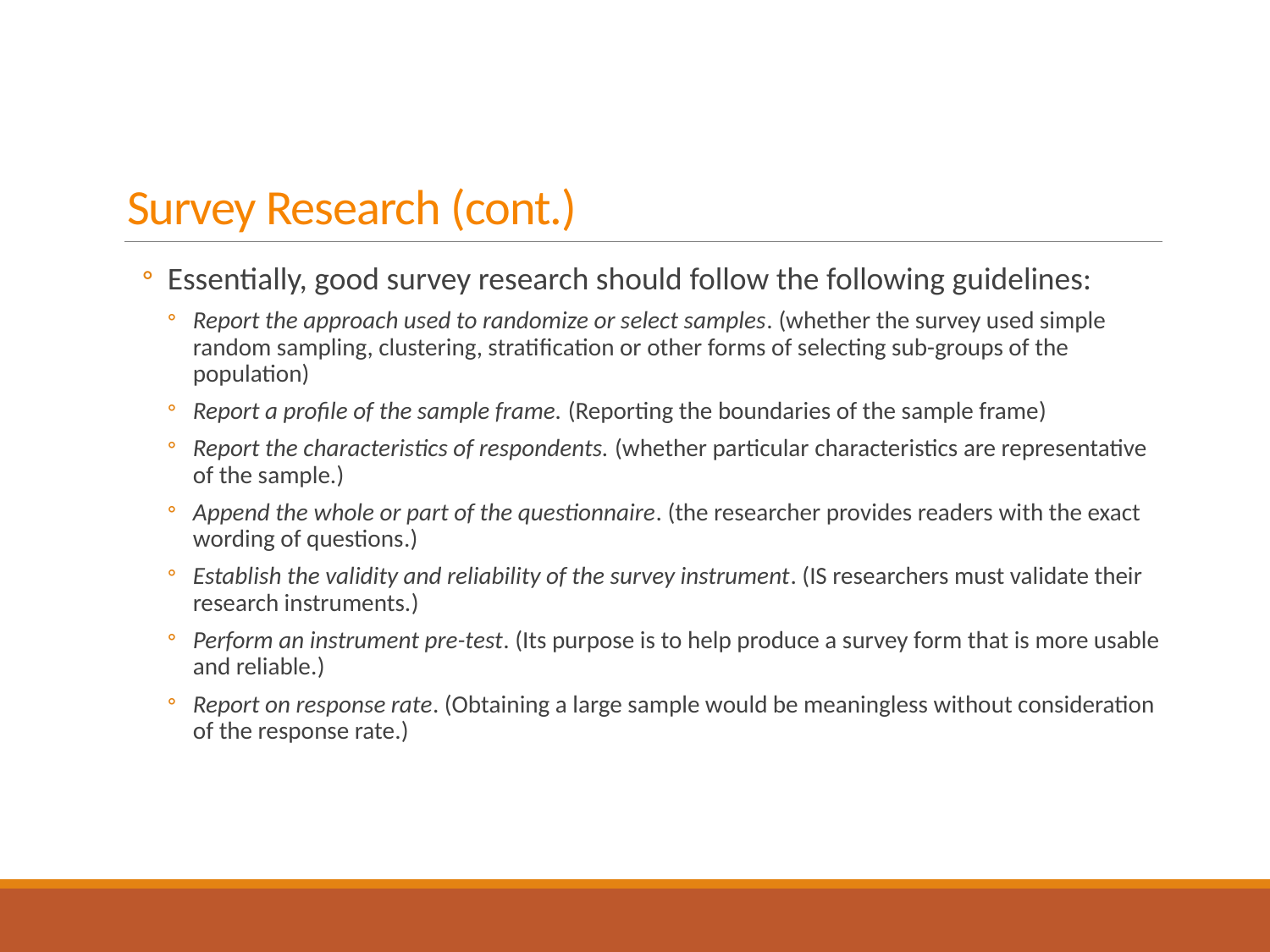

# Survey Research (cont.)
Essentially, good survey research should follow the following guidelines:
Report the approach used to randomize or select samples. (whether the survey used simple random sampling, clustering, stratiﬁcation or other forms of selecting sub-groups of the population)
Report a proﬁle of the sample frame. (Reporting the boundaries of the sample frame)
Report the characteristics of respondents. (whether particular characteristics are representative of the sample.)
Append the whole or part of the questionnaire. (the researcher provides readers with the exact wording of questions.)
Establish the validity and reliability of the survey instrument. (IS researchers must validate their research instruments.)
Perform an instrument pre-test. (Its purpose is to help produce a survey form that is more usable and reliable.)
Report on response rate. (Obtaining a large sample would be meaningless without consideration of the response rate.)